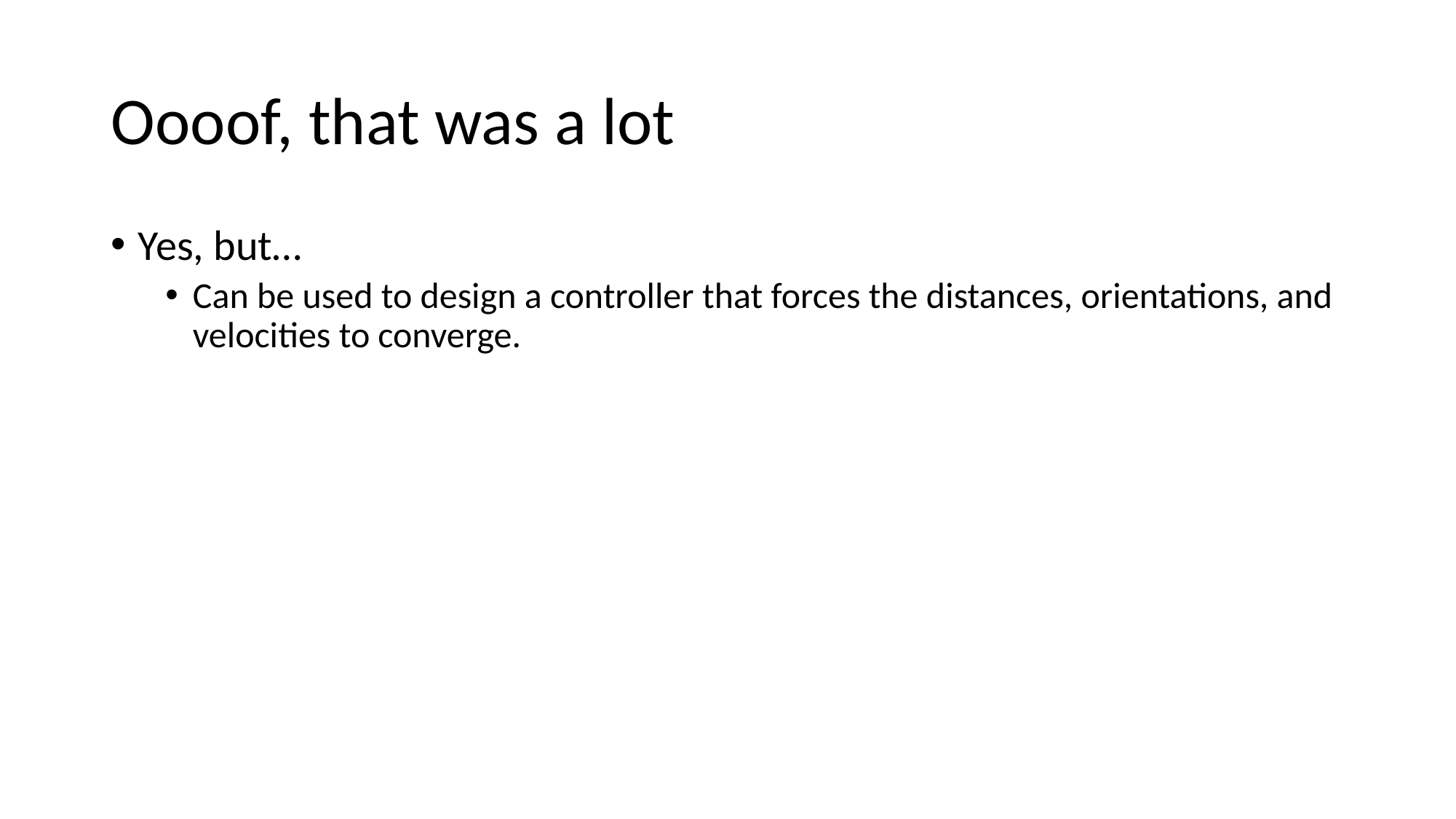

# Oooof, that was a lot
Yes, but…
Can be used to design a controller that forces the distances, orientations, and velocities to converge.